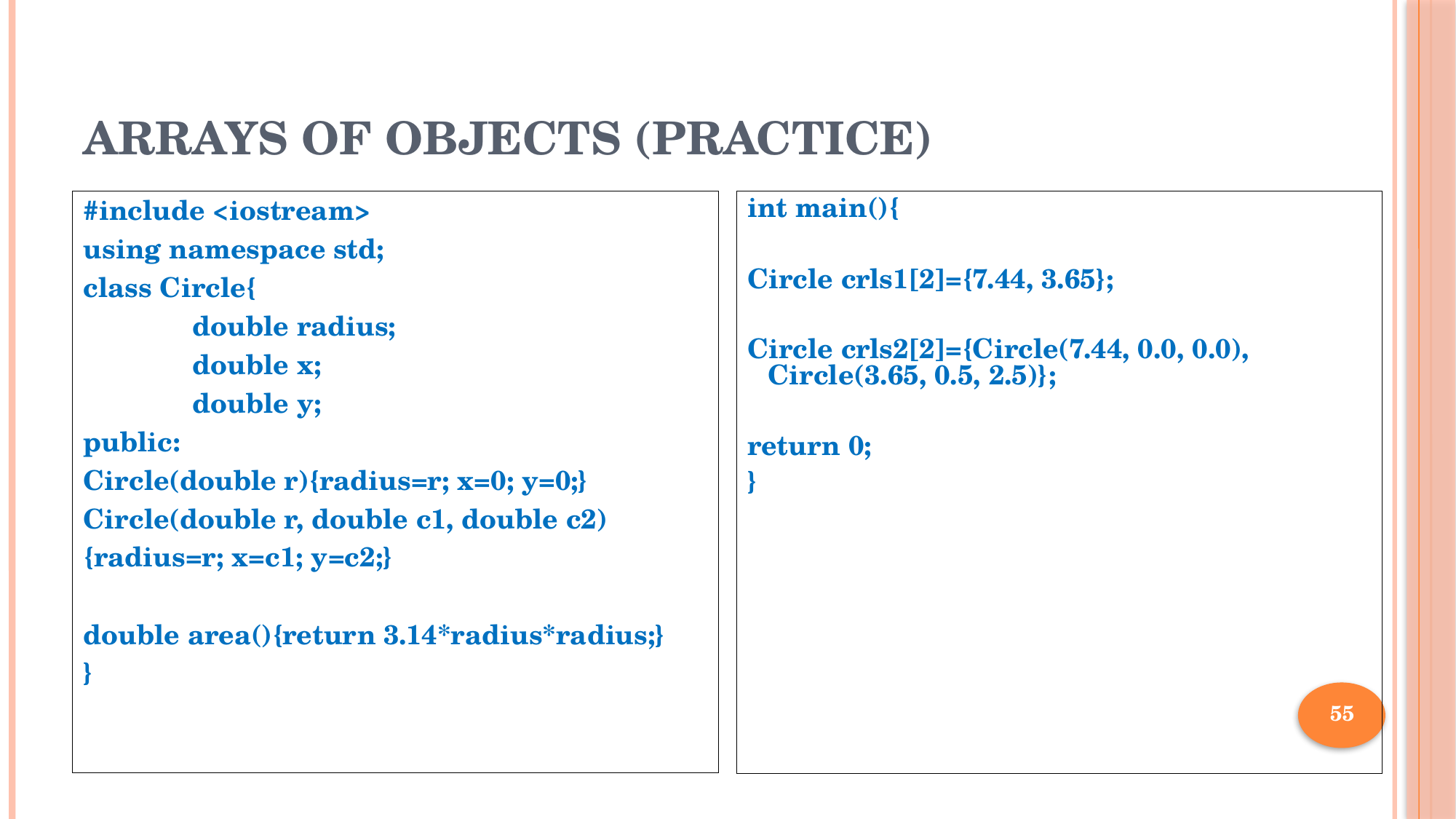

# Arrays of Objects (Practice)
#include <iostream>
using namespace std;
class Circle{
	double radius;
	double x;
	double y;
public:
Circle(double r){radius=r; x=0; y=0;}
Circle(double r, double c1, double c2)
{radius=r; x=c1; y=c2;}

double area(){return 3.14*radius*radius;}
}
int main(){

Circle crls1[2]={7.44, 3.65};

Circle crls2[2]={Circle(7.44, 0.0, 0.0), Circle(3.65, 0.5, 2.5)};

return 0;
}
55